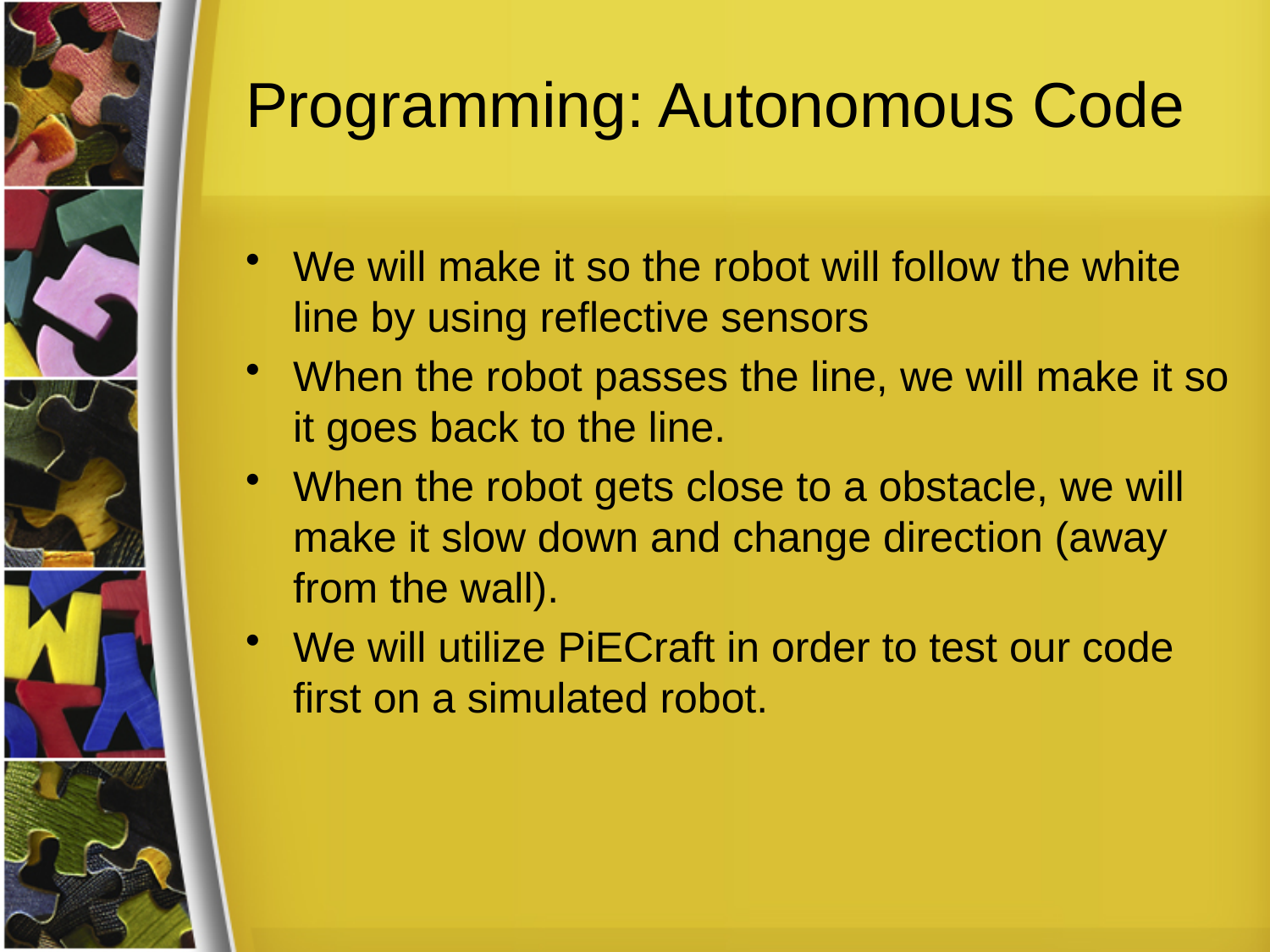

# Programming: Autonomous Code
We will make it so the robot will follow the white line by using reflective sensors
When the robot passes the line, we will make it so it goes back to the line.
When the robot gets close to a obstacle, we will make it slow down and change direction (away from the wall).
We will utilize PiECraft in order to test our code first on a simulated robot.